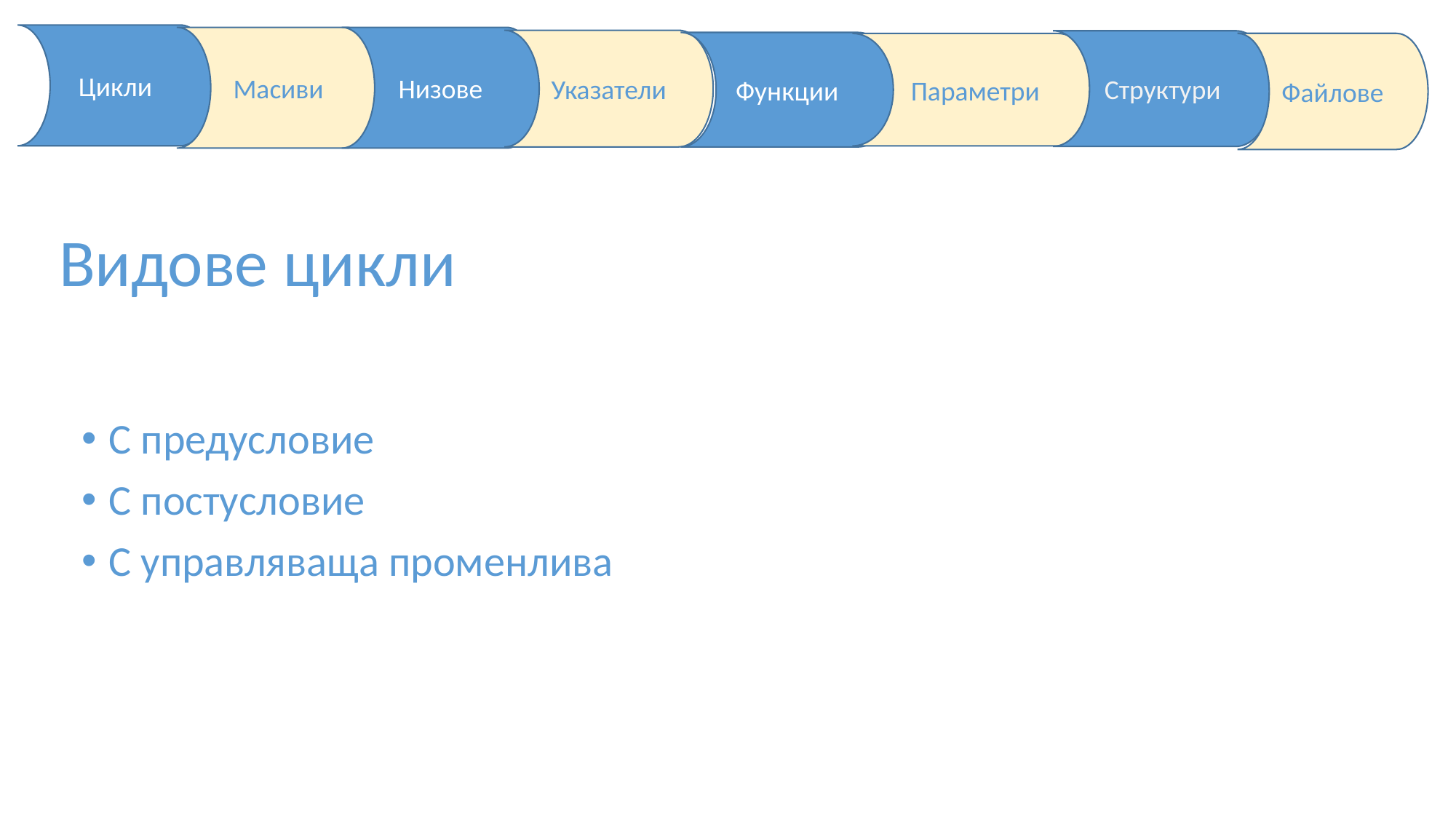

Видове цикли
С предусловие
С постусловие
С управляваща променлива